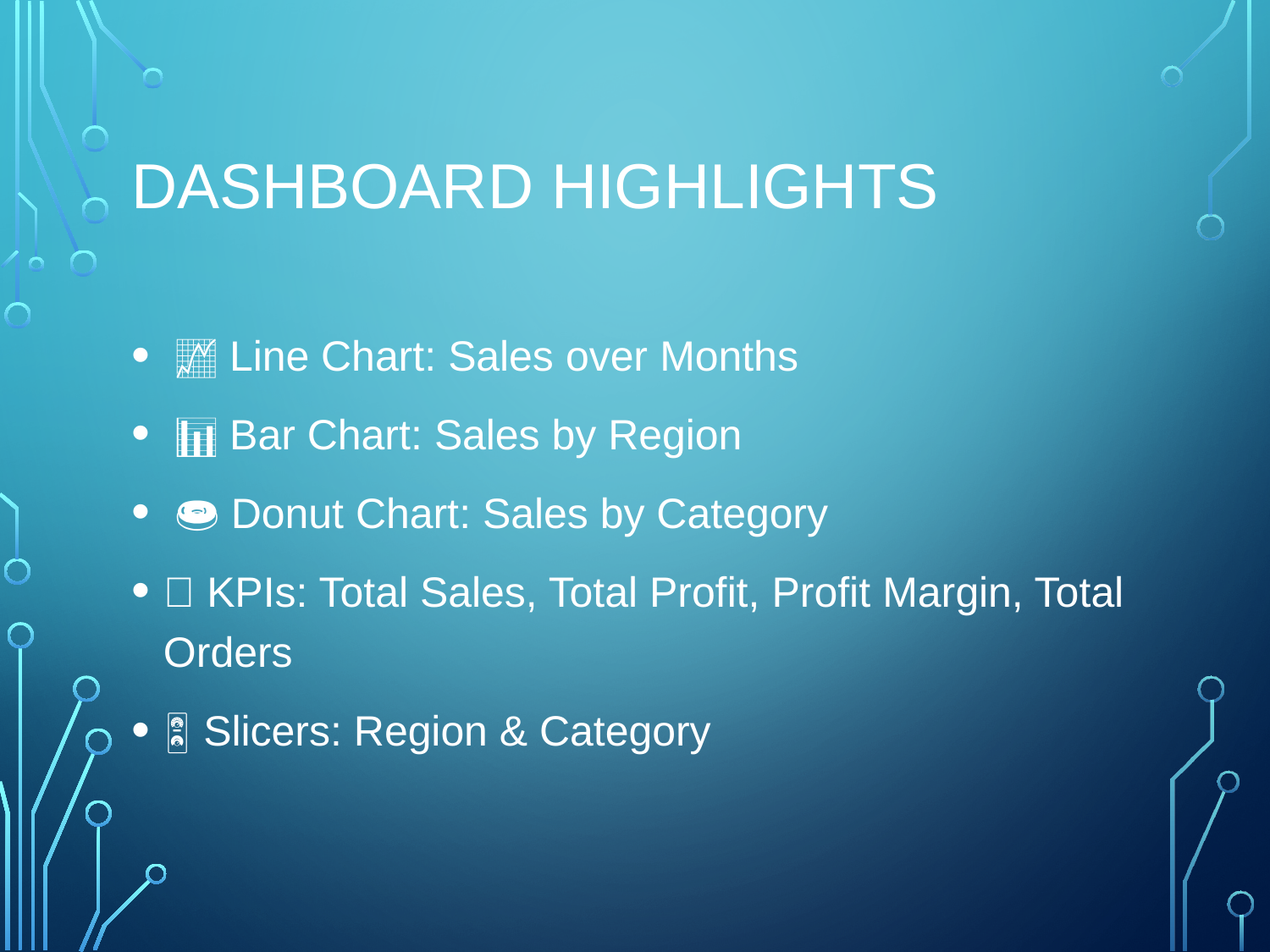

# Dashboard Highlights
 📈 Line Chart: Sales over Months
 📊 Bar Chart: Sales by Region
 🍩 Donut Chart: Sales by Category
🧮 KPIs: Total Sales, Total Profit, Profit Margin, Total Orders
🎛️ Slicers: Region & Category